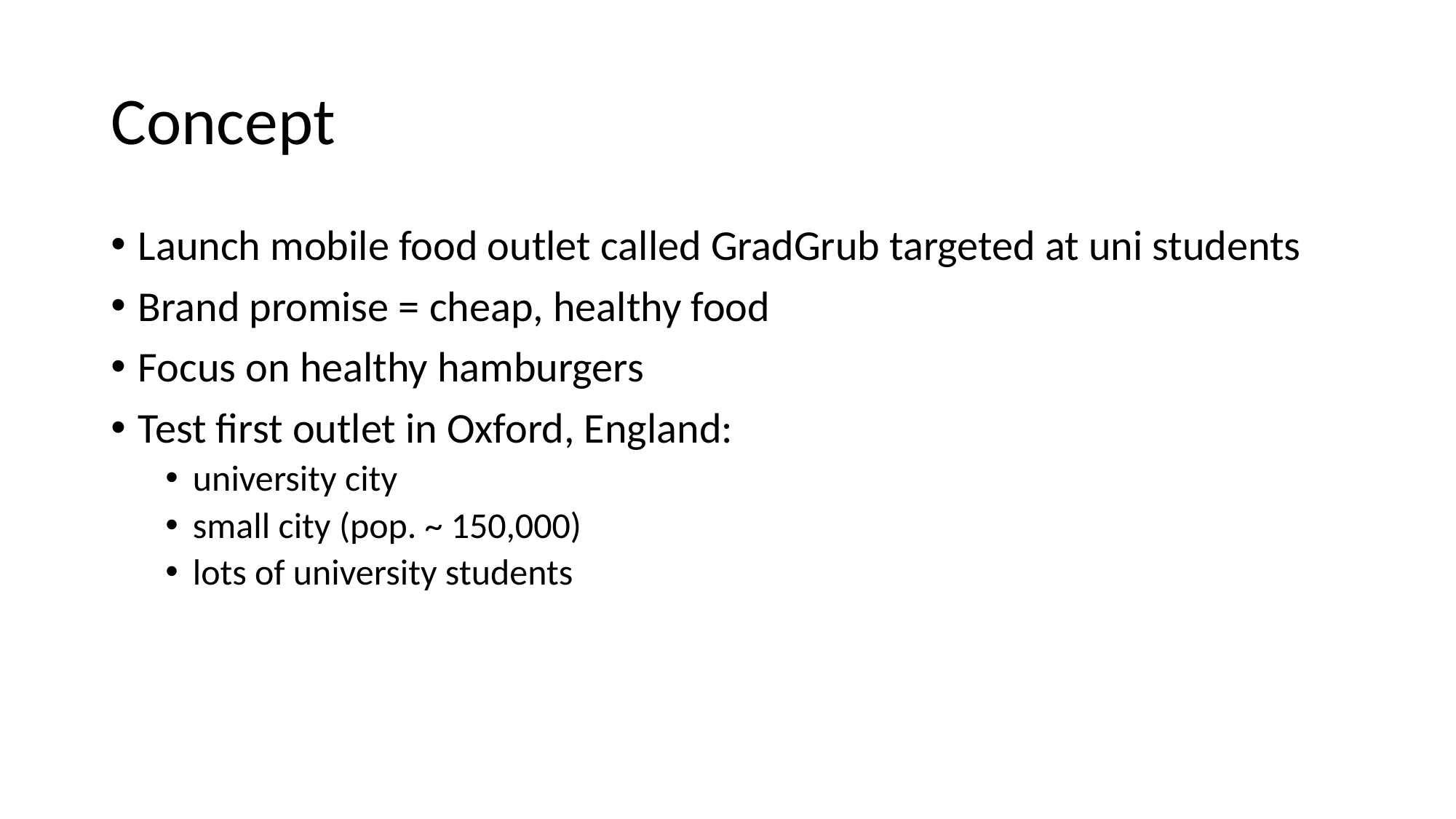

# Concept
Launch mobile food outlet called GradGrub targeted at uni students
Brand promise = cheap, healthy food
Focus on healthy hamburgers
Test first outlet in Oxford, England:
university city
small city (pop. ~ 150,000)
lots of university students